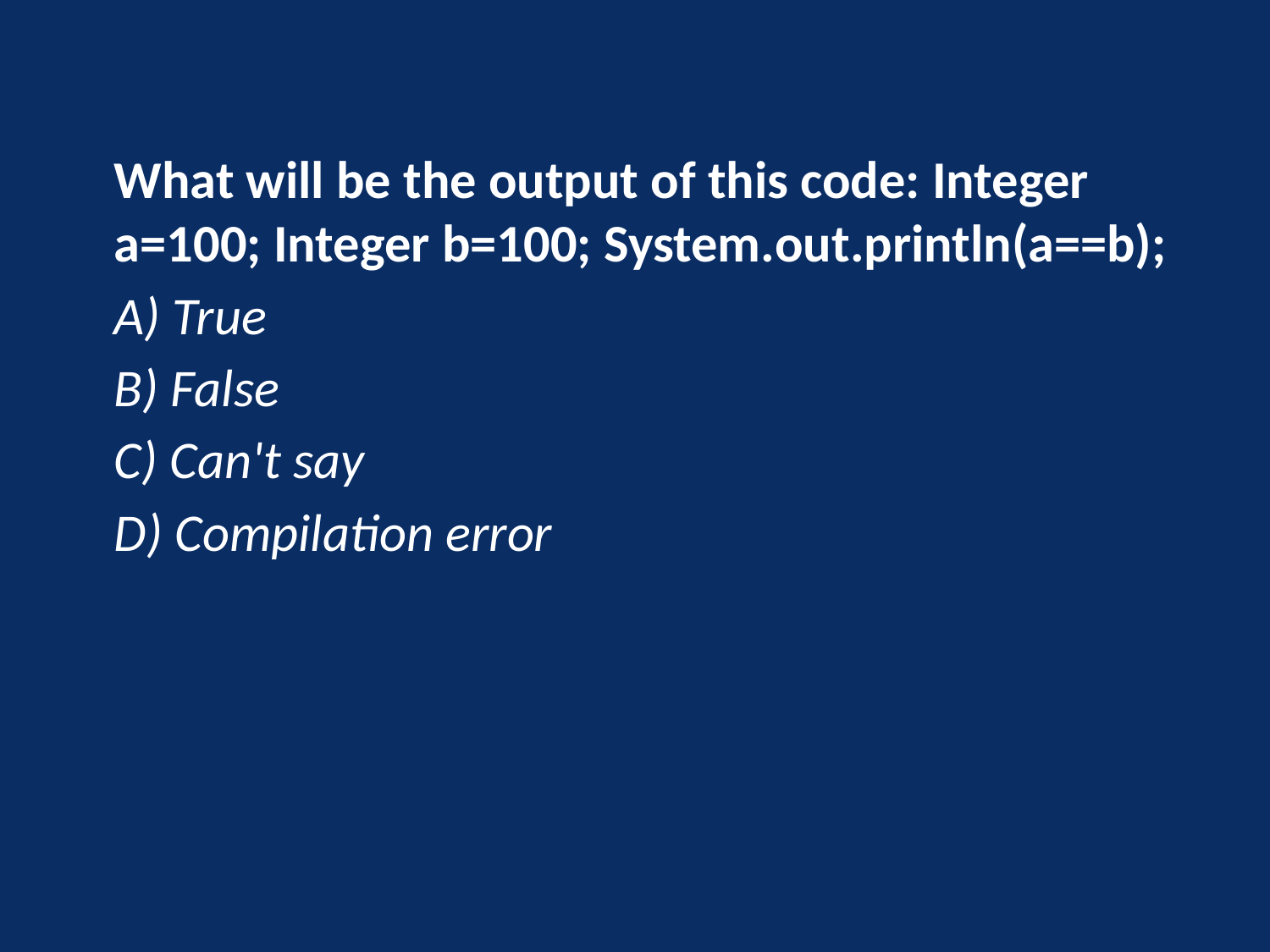

What will be the output of this code: Integer a=100; Integer b=100; System.out.println(a==b);
A) True
B) False
C) Can't say
D) Compilation error